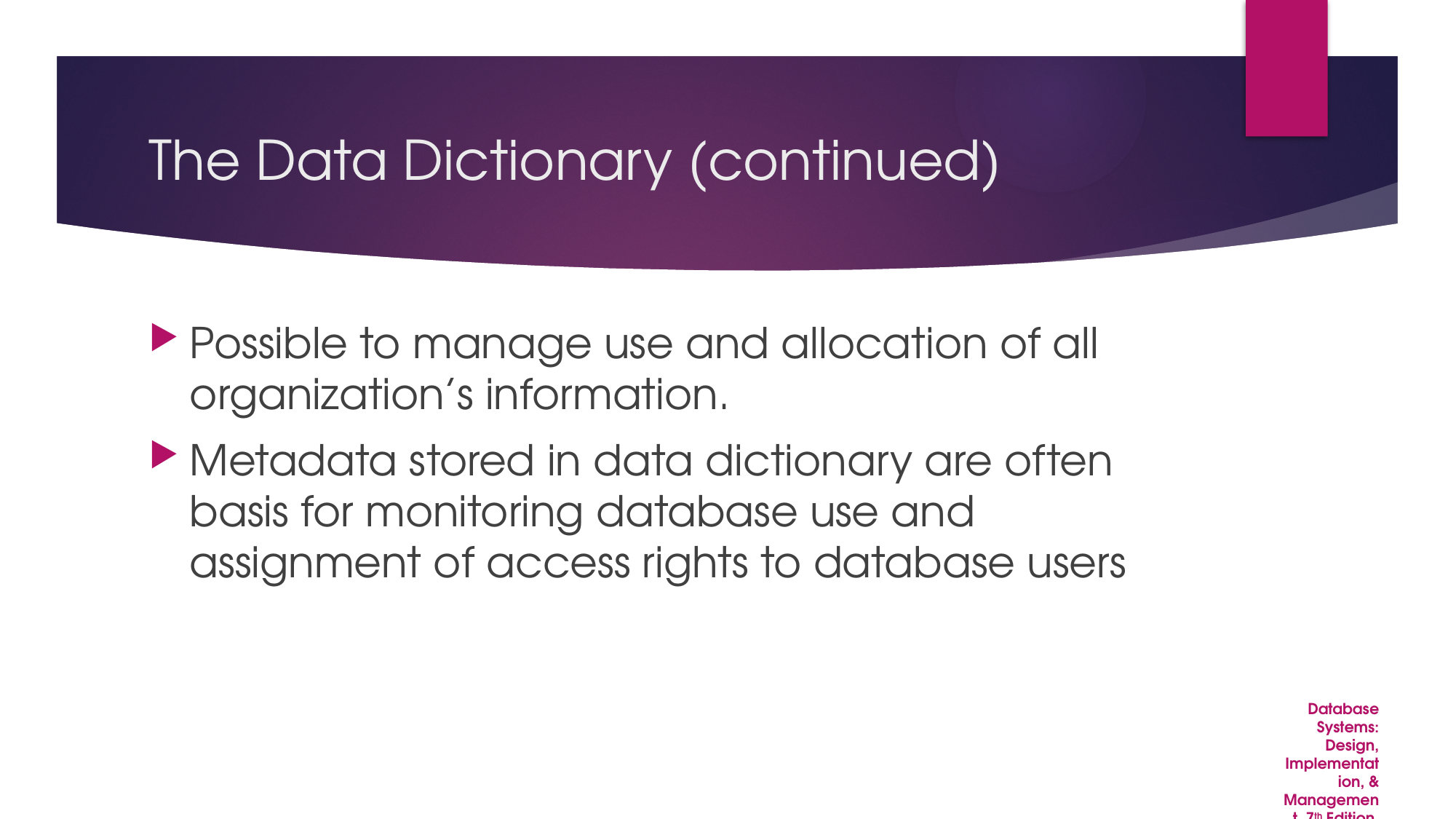

# The Data Dictionary (continued)
Possible to manage use and allocation of all organization’s information.
Metadata stored in data dictionary are often basis for monitoring database use and assignment of access rights to database users
Database Systems: Design, Implementation, & Management, 7th Edition, Rob & Coronel